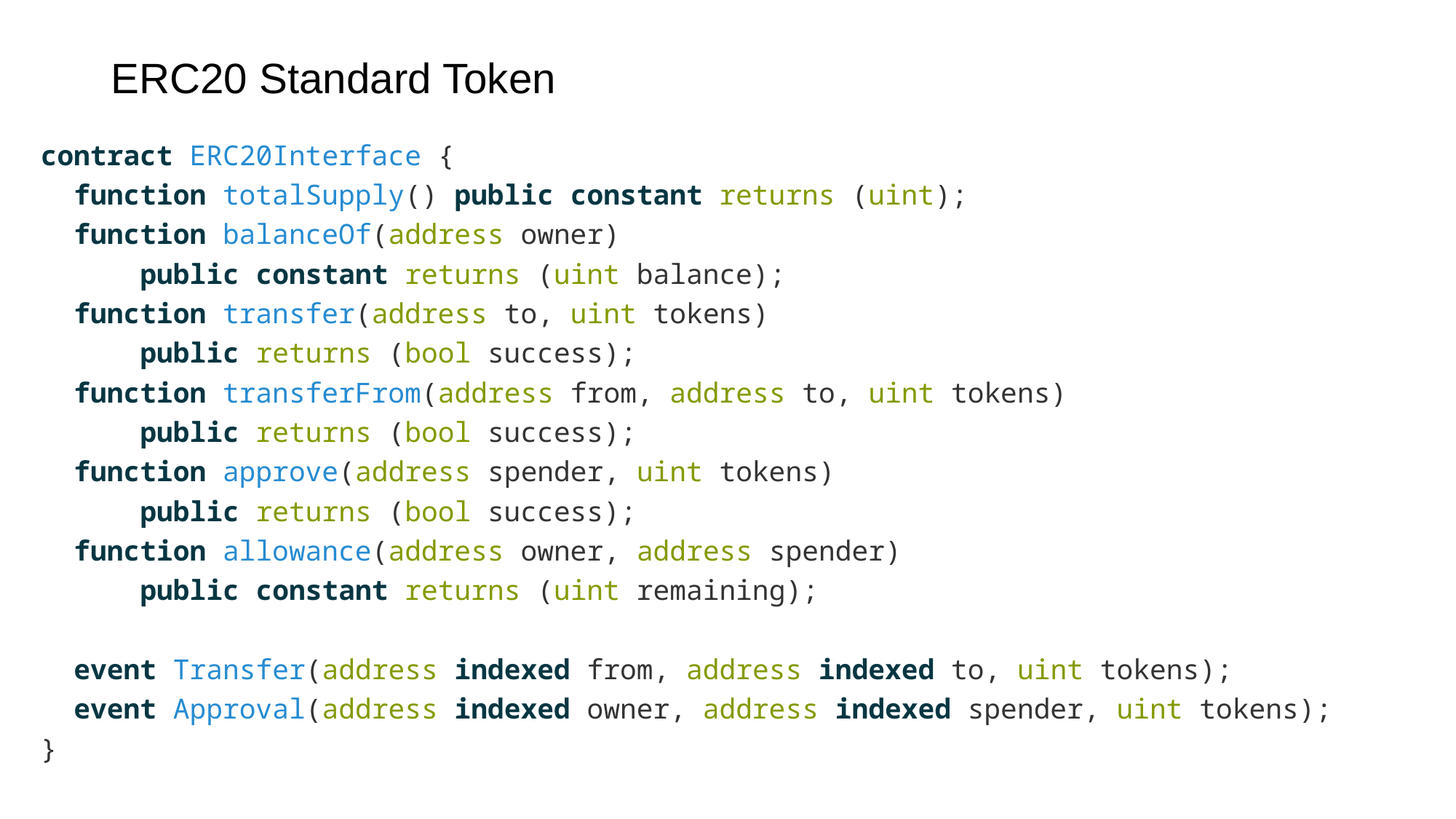

# ERC20 Standard Token
contract ERC20Interface {
  function totalSupply() public constant returns (uint);
  function balanceOf(address owner)
      public constant returns (uint balance);
  function transfer(address to, uint tokens)
      public returns (bool success);
  function transferFrom(address from, address to, uint tokens)
      public returns (bool success);
  function approve(address spender, uint tokens)
      public returns (bool success);
  function allowance(address owner, address spender)
      public constant returns (uint remaining);

  event Transfer(address indexed from, address indexed to, uint tokens);
  event Approval(address indexed owner, address indexed spender, uint tokens);
}